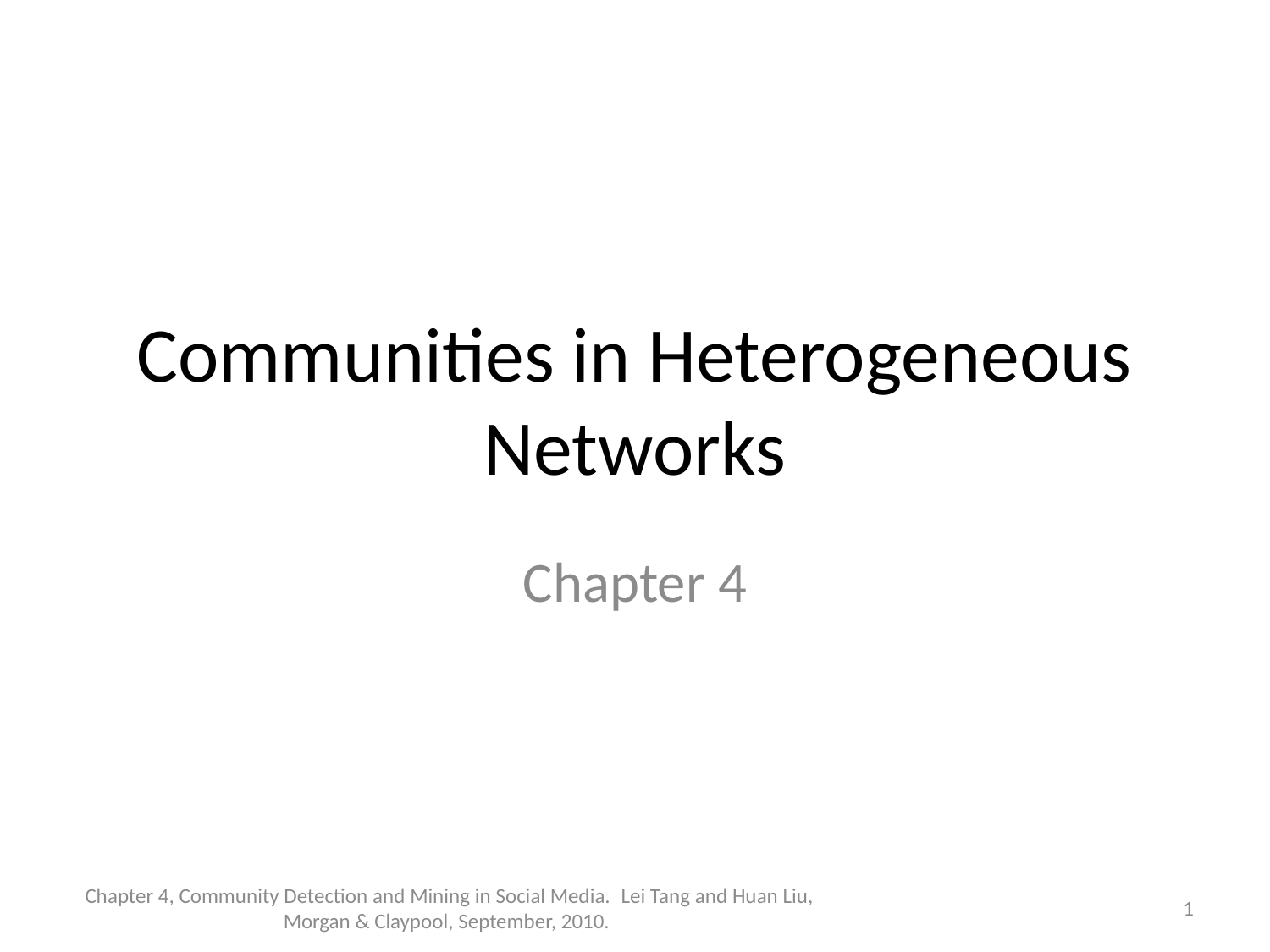

# Communities in Heterogeneous Networks

Chapter 4

Chapter 4, Community Detection and Mining in Social Media.  Lei Tang and Huan Liu, Morgan & Claypool, September, 2010.
1